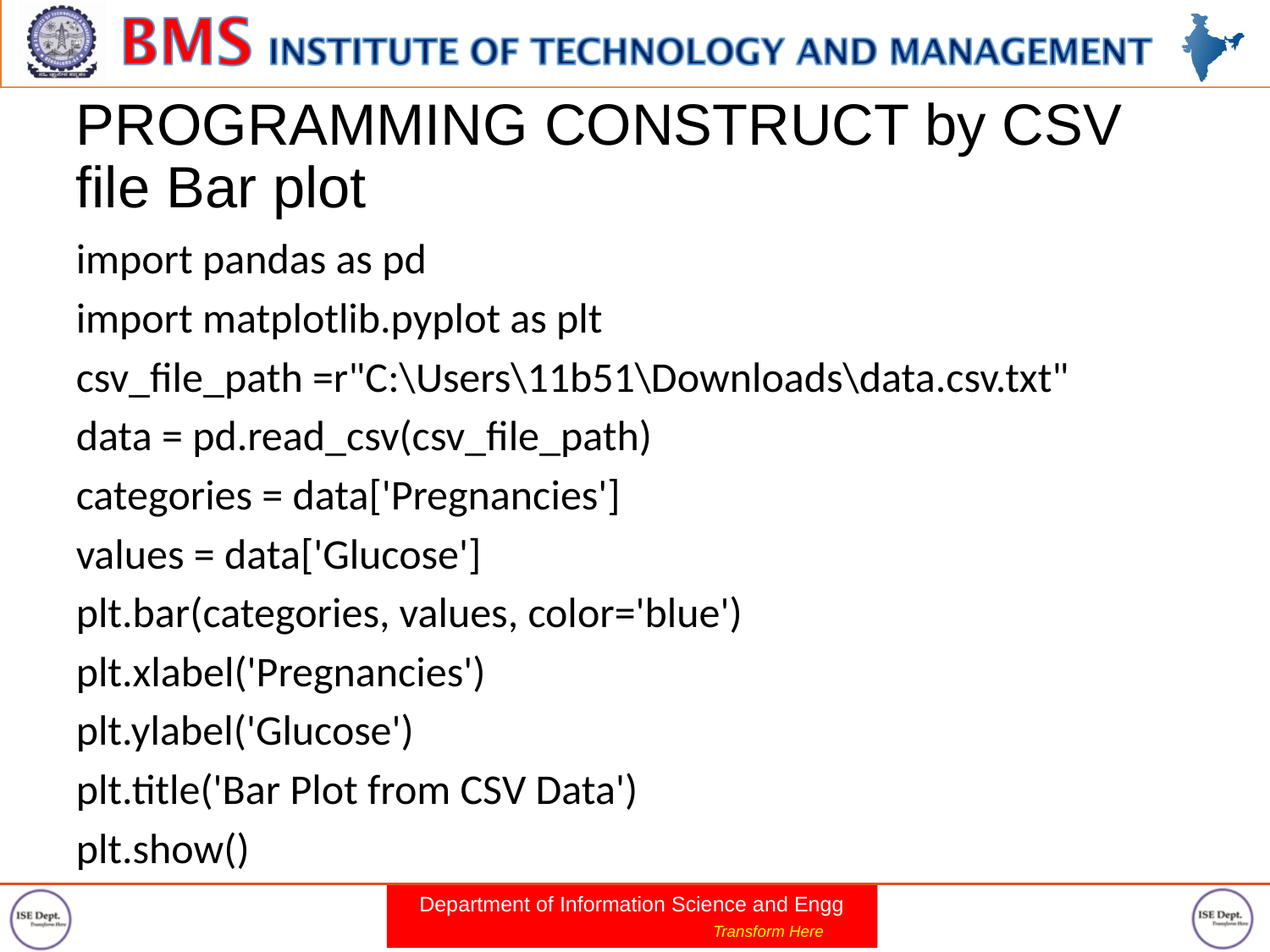

# PROGRAMMING CONSTRUCT by CSV file Bar plot

import pandas as pd
import matplotlib.pyplot as plt
csv_file_path =r"C:\Users\11b51\Downloads\data.csv.txt"
data = pd.read_csv(csv_file_path)
categories = data['Pregnancies']
values = data['Glucose']
plt.bar(categories, values, color='blue')
plt.xlabel('Pregnancies')
plt.ylabel('Glucose')
plt.title('Bar Plot from CSV Data')
plt.show()

16